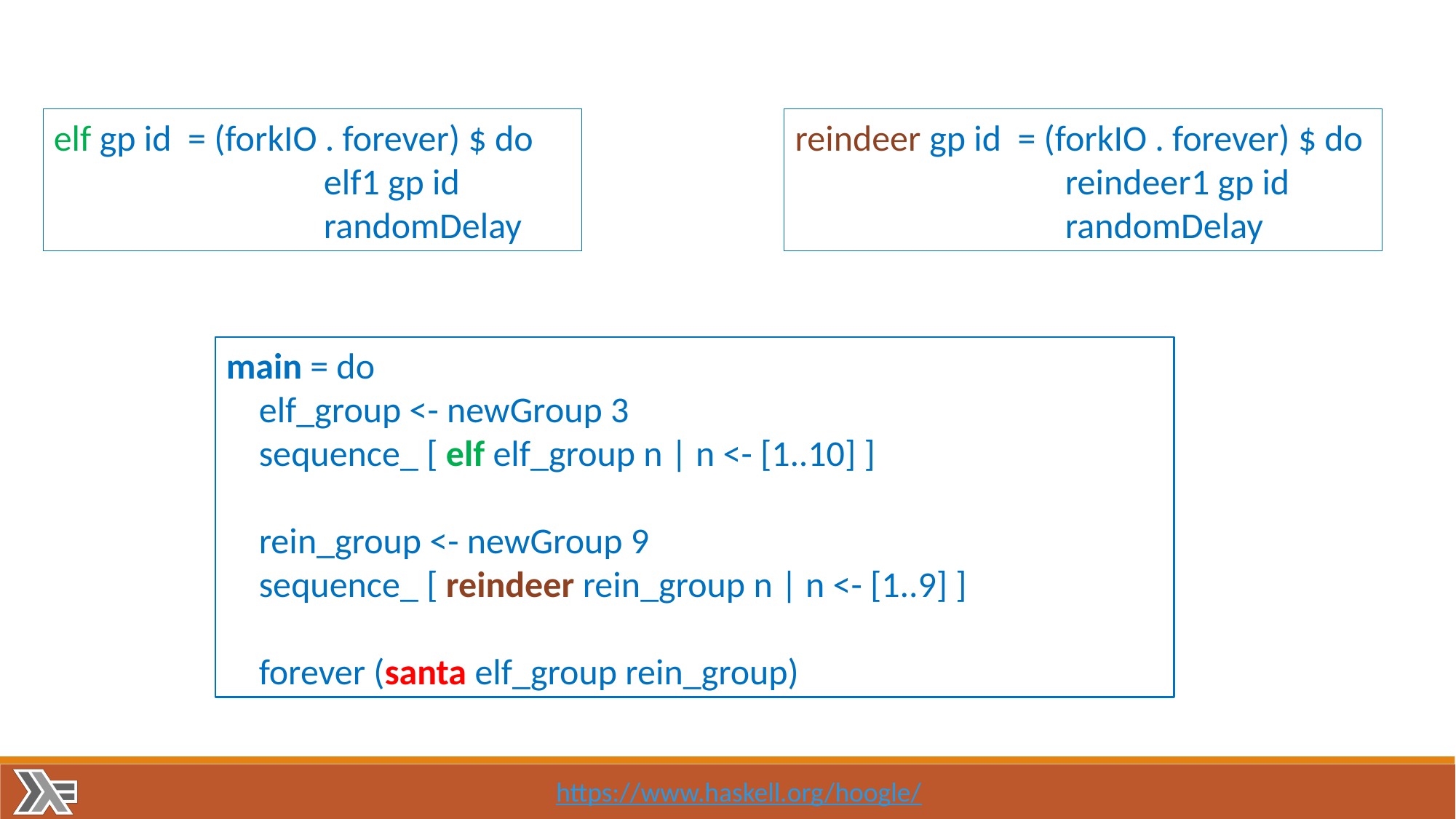

elf gp id  = (forkIO . forever) $ do
                                 elf1 gp id
                                 randomDelay
reindeer gp id  = (forkIO . forever) $ do
                                 reindeer1 gp id
                                 randomDelay
main = do
    elf_group <- newGroup 3
    sequence_ [ elf elf_group n | n <- [1..10] ]

    rein_group <- newGroup 9
    sequence_ [ reindeer rein_group n | n <- [1..9] ]

    forever (santa elf_group rein_group)